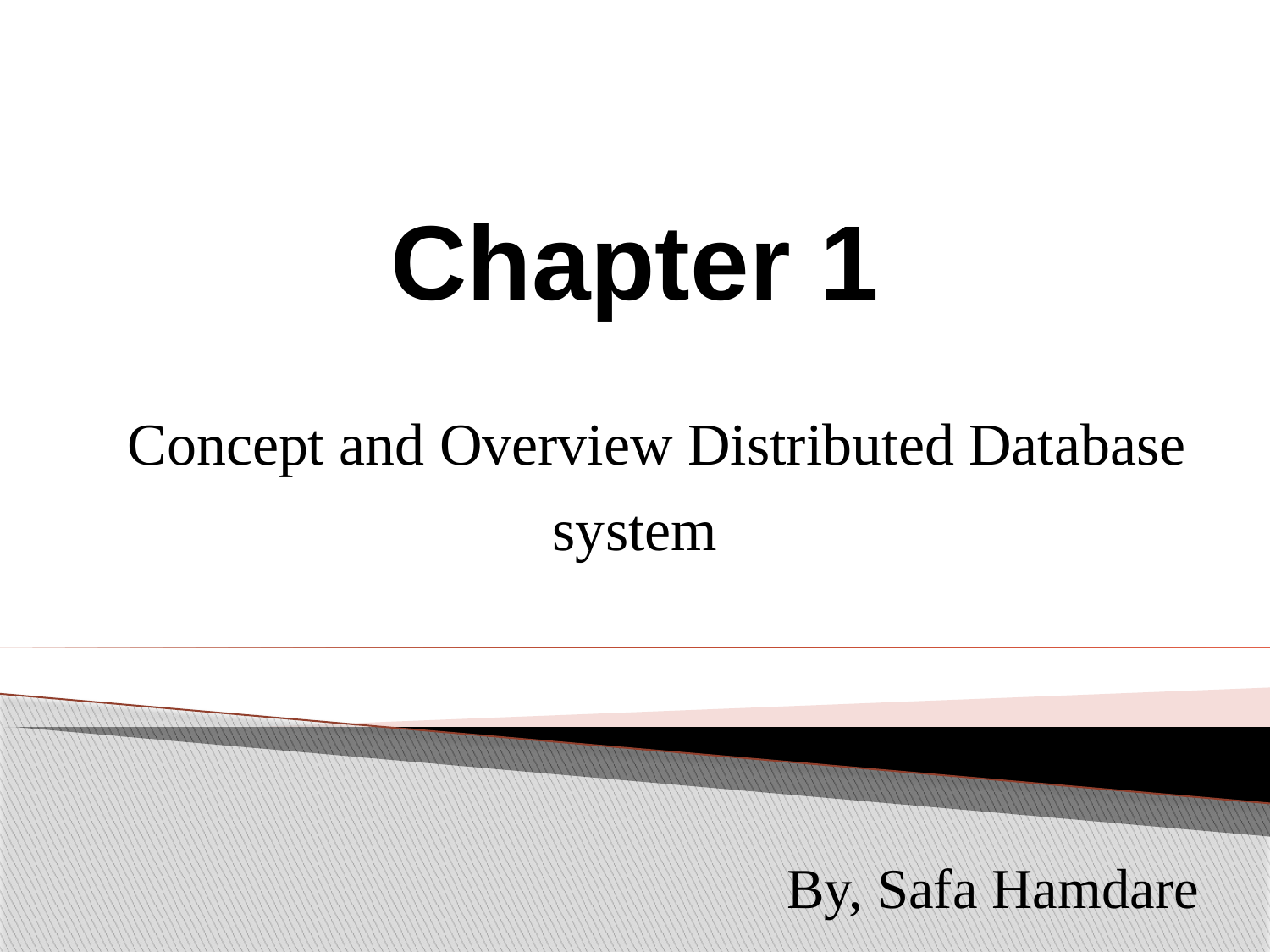

# Chapter 1

 Concept and Overview Distributed Database system

By, Safa Hamdare